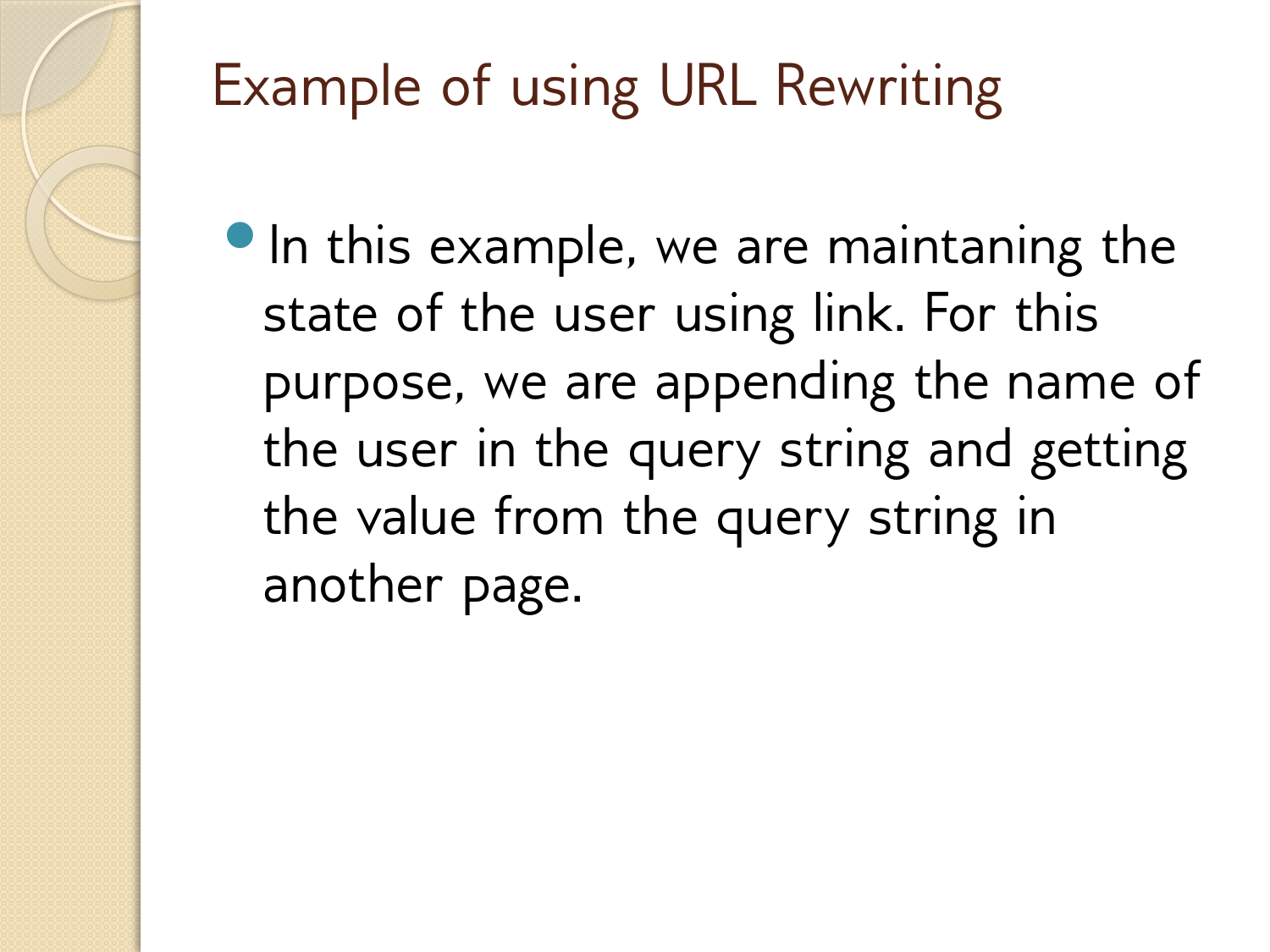

# Example of using URL Rewriting
In this example, we are maintaning the state of the user using link. For this purpose, we are appending the name of the user in the query string and getting the value from the query string in another page.